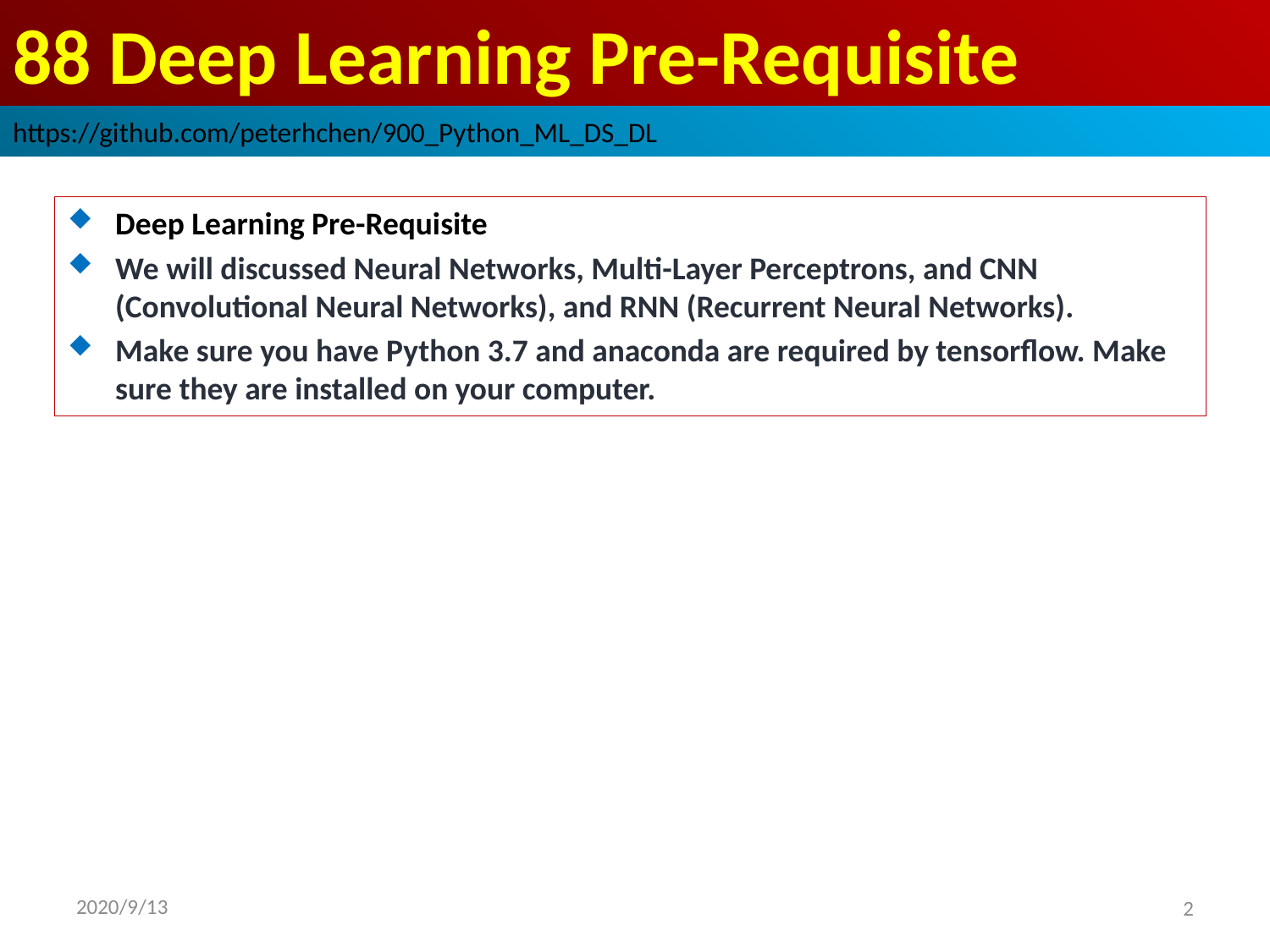

# 88 Deep Learning Pre-Requisite
https://github.com/peterhchen/900_Python_ML_DS_DL
Deep Learning Pre-Requisite
We will discussed Neural Networks, Multi-Layer Perceptrons, and CNN (Convolutional Neural Networks), and RNN (Recurrent Neural Networks).
Make sure you have Python 3.7 and anaconda are required by tensorflow. Make sure they are installed on your computer.
2020/9/13
2